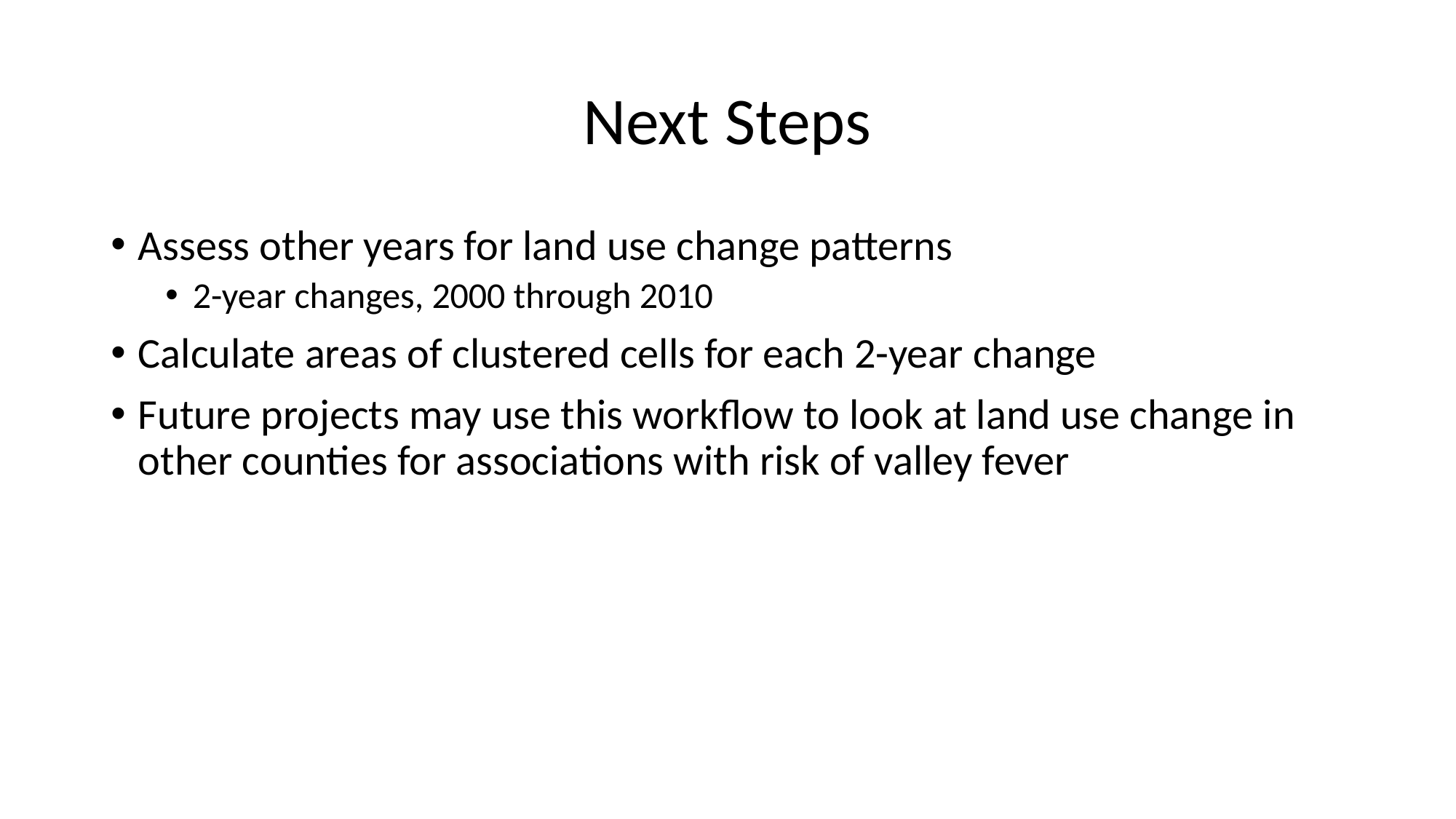

# Next Steps
Assess other years for land use change patterns
2-year changes, 2000 through 2010
Calculate areas of clustered cells for each 2-year change
Future projects may use this workflow to look at land use change in other counties for associations with risk of valley fever